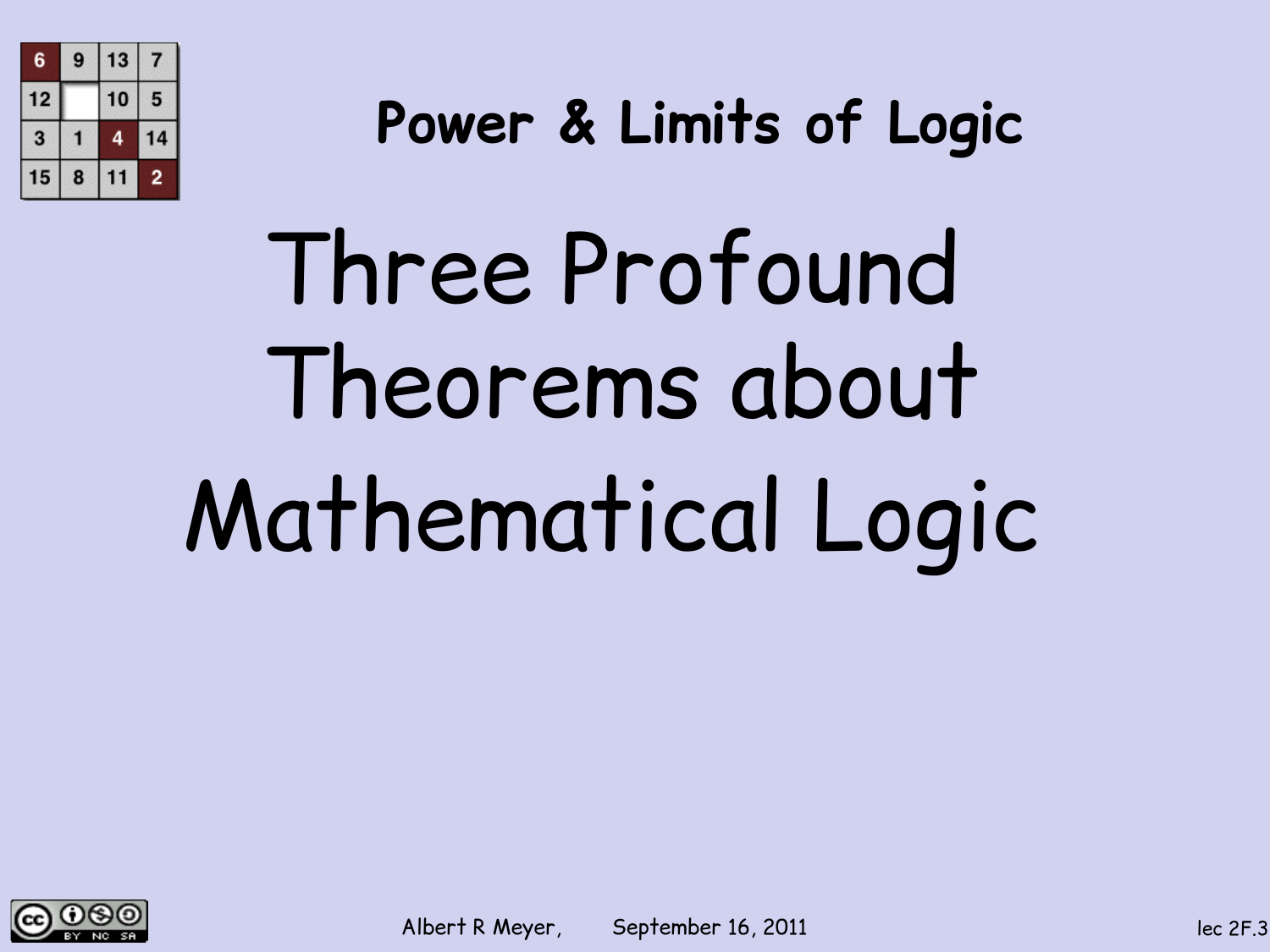

# Power & Limits of Logic
Three Profound Theorems about
Mathematical Logic